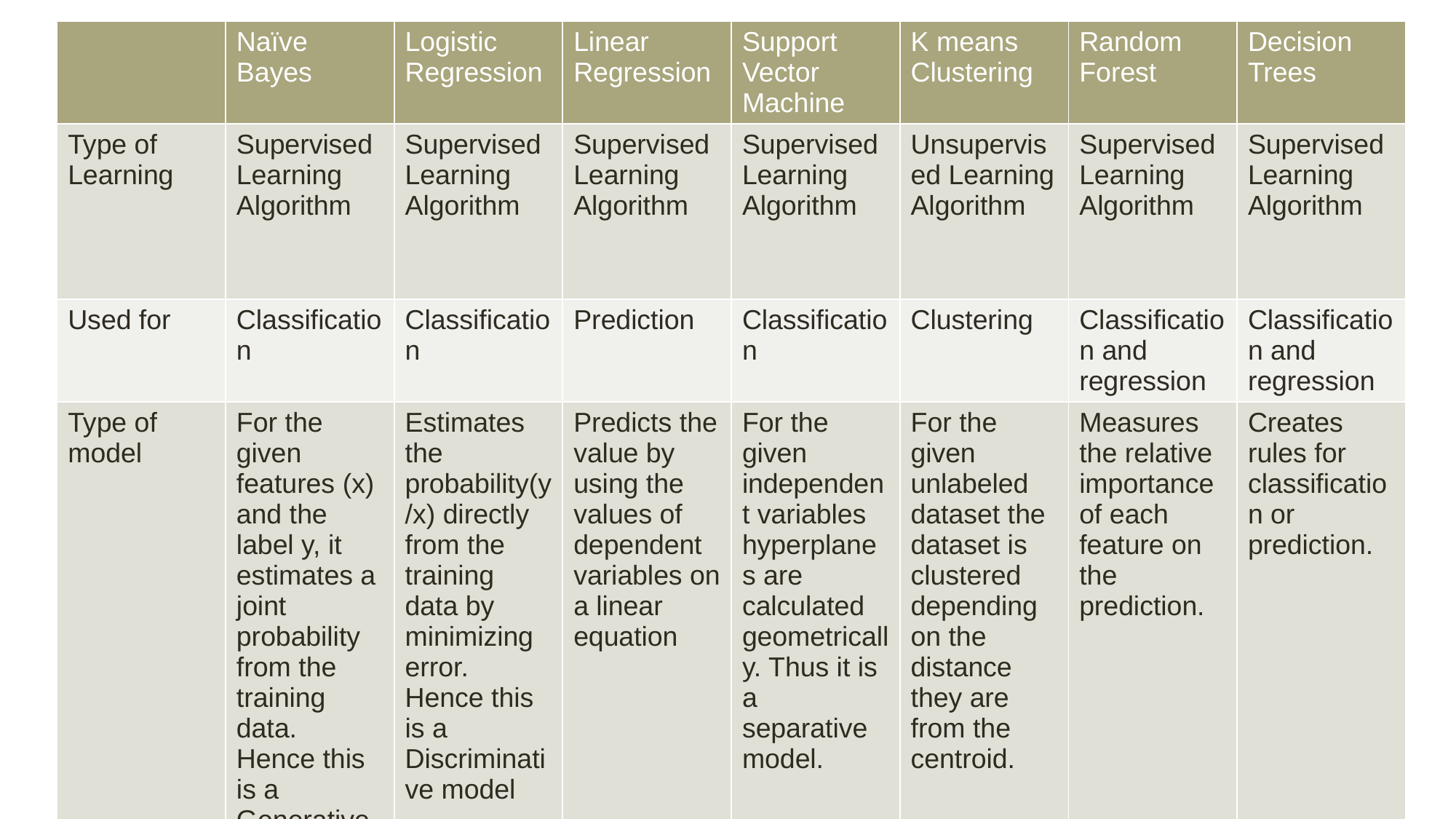

|  | Naïve Bayes | Logistic Regression | Linear Regression | Support Vector Machine | K means Clustering | Random Forest | Decision Trees |
| --- | --- | --- | --- | --- | --- | --- | --- |
| Type of Learning | Supervised Learning Algorithm | Supervised Learning Algorithm | Supervised Learning Algorithm | Supervised Learning Algorithm | Unsupervised Learning Algorithm | Supervised Learning Algorithm | Supervised Learning Algorithm |
| Used for | Classification | Classification | Prediction | Classification | Clustering | Classification and regression | Classification and regression |
| Type of model | For the given features (x) and the label y, it estimates a joint probability from the training data. Hence this is a Generative model | Estimates the probability(y/x) directly from the training data by minimizing error. Hence this is a Discriminative model | Predicts the value by using the values of dependent variables on a linear equation | For the given independent variables hyperplanes are calculated geometrically. Thus it is a separative model. | For the given unlabeled dataset the dataset is clustered depending on the distance they are from the centroid. | Measures the relative importance of each feature on the prediction. | Creates rules for classification or prediction. |
#